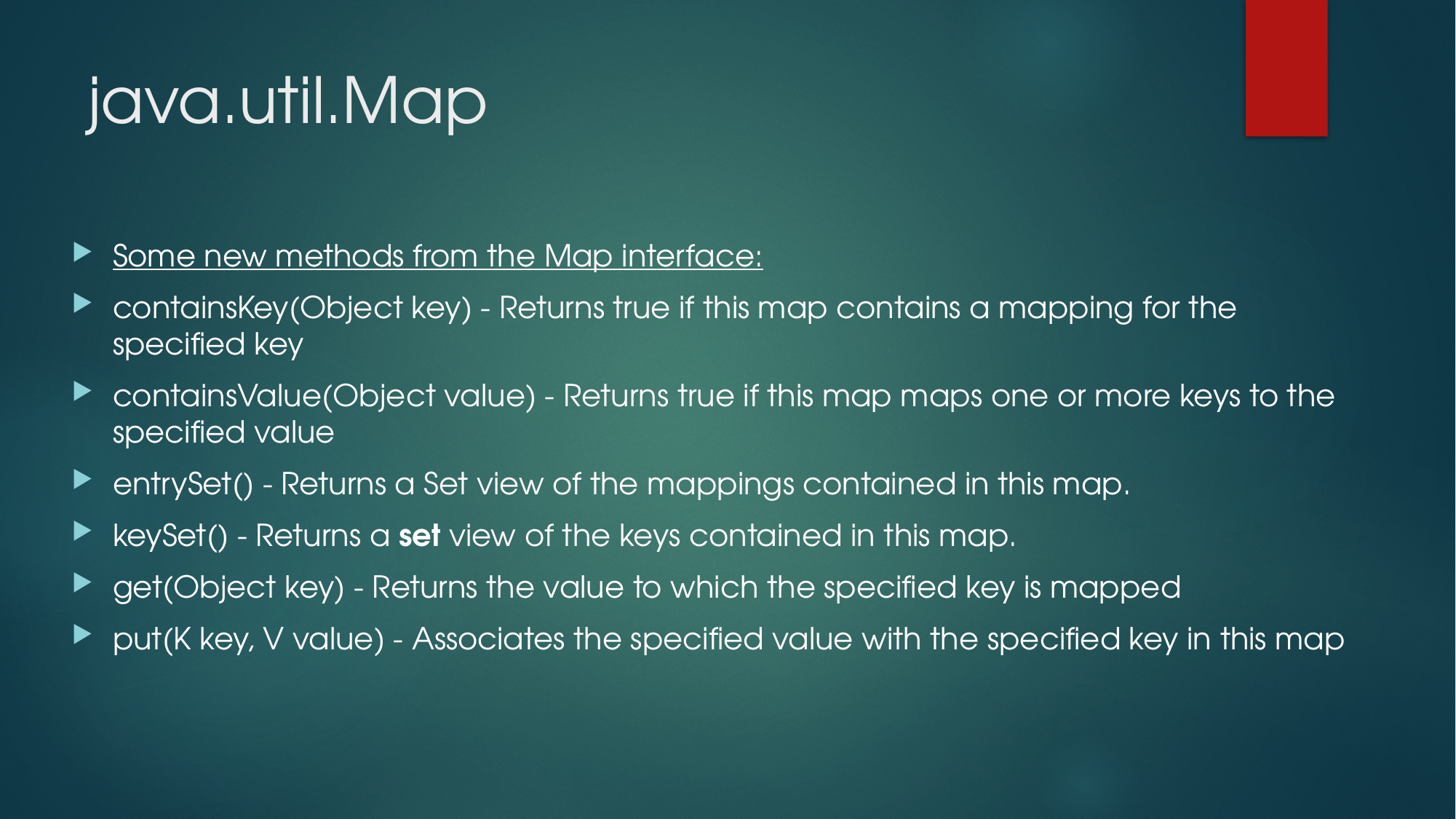

# java.util.Map
Some new methods from the Map interface:
containsKey(Object key) - Returns true if this map contains a mapping for the specified key
containsValue(Object value) - Returns true if this map maps one or more keys to the specified value
entrySet() - Returns a Set view of the mappings contained in this map.
keySet() - Returns a set view of the keys contained in this map.
get(Object key) - Returns the value to which the specified key is mapped
put(K key, V value) - Associates the specified value with the specified key in this map